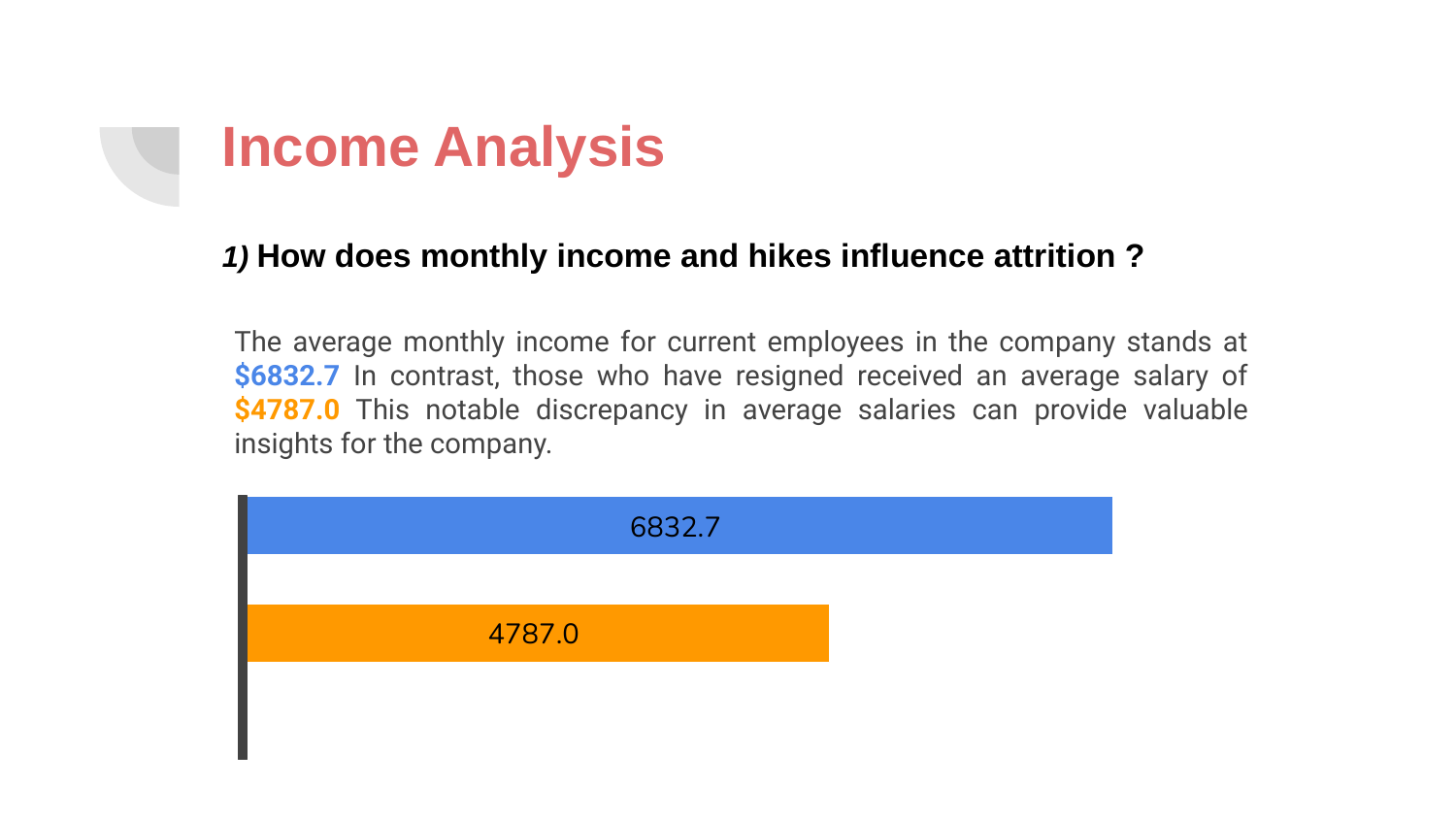

# Income Analysis
1) How does monthly income and hikes influence attrition ?
The average monthly income for current employees in the company stands at $6832.7 In contrast, those who have resigned received an average salary of $4787.0 This notable discrepancy in average salaries can provide valuable insights for the company.
6832.7

4787.0